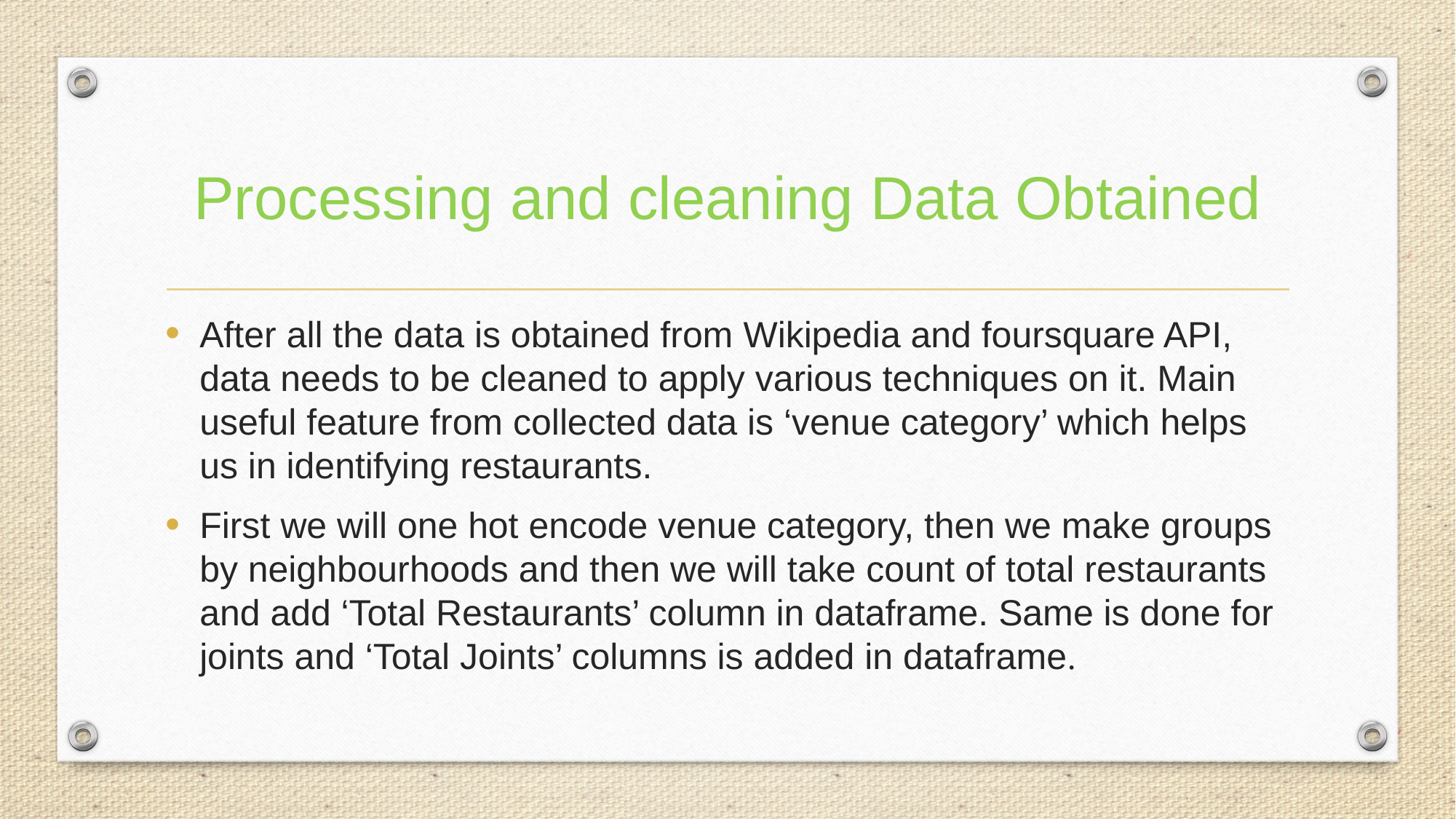

# Processing and cleaning Data Obtained
After all the data is obtained from Wikipedia and foursquare API, data needs to be cleaned to apply various techniques on it. Main useful feature from collected data is ‘venue category’ which helps us in identifying restaurants.
First we will one hot encode venue category, then we make groups by neighbourhoods and then we will take count of total restaurants and add ‘Total Restaurants’ column in dataframe. Same is done for joints and ‘Total Joints’ columns is added in dataframe.